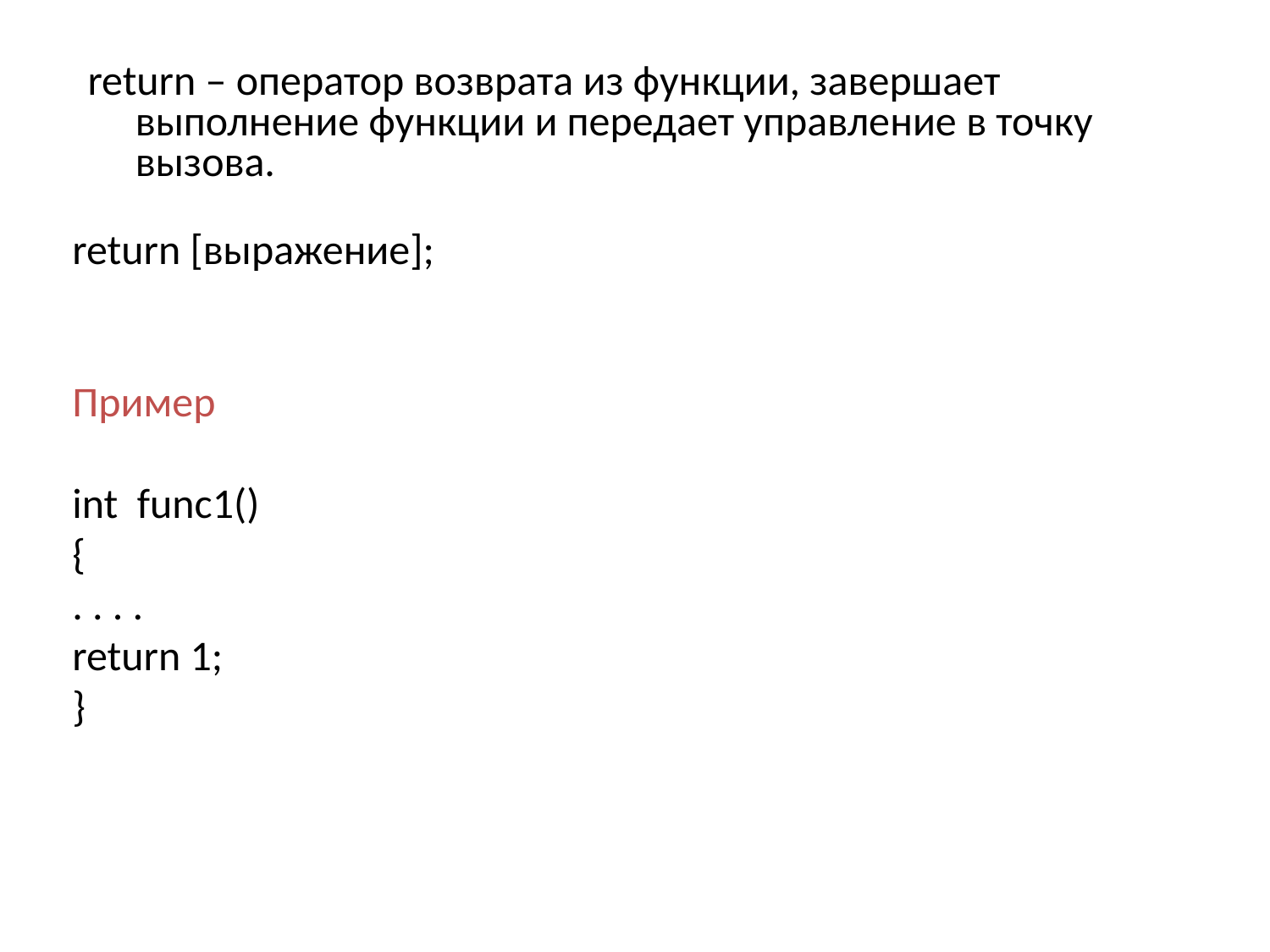

return – оператор возврата из функции, завершает выполнение функции и передает управление в точку вызова.
return [выражение];

Пример

int  func1()
{
. . . .
return 1;
}